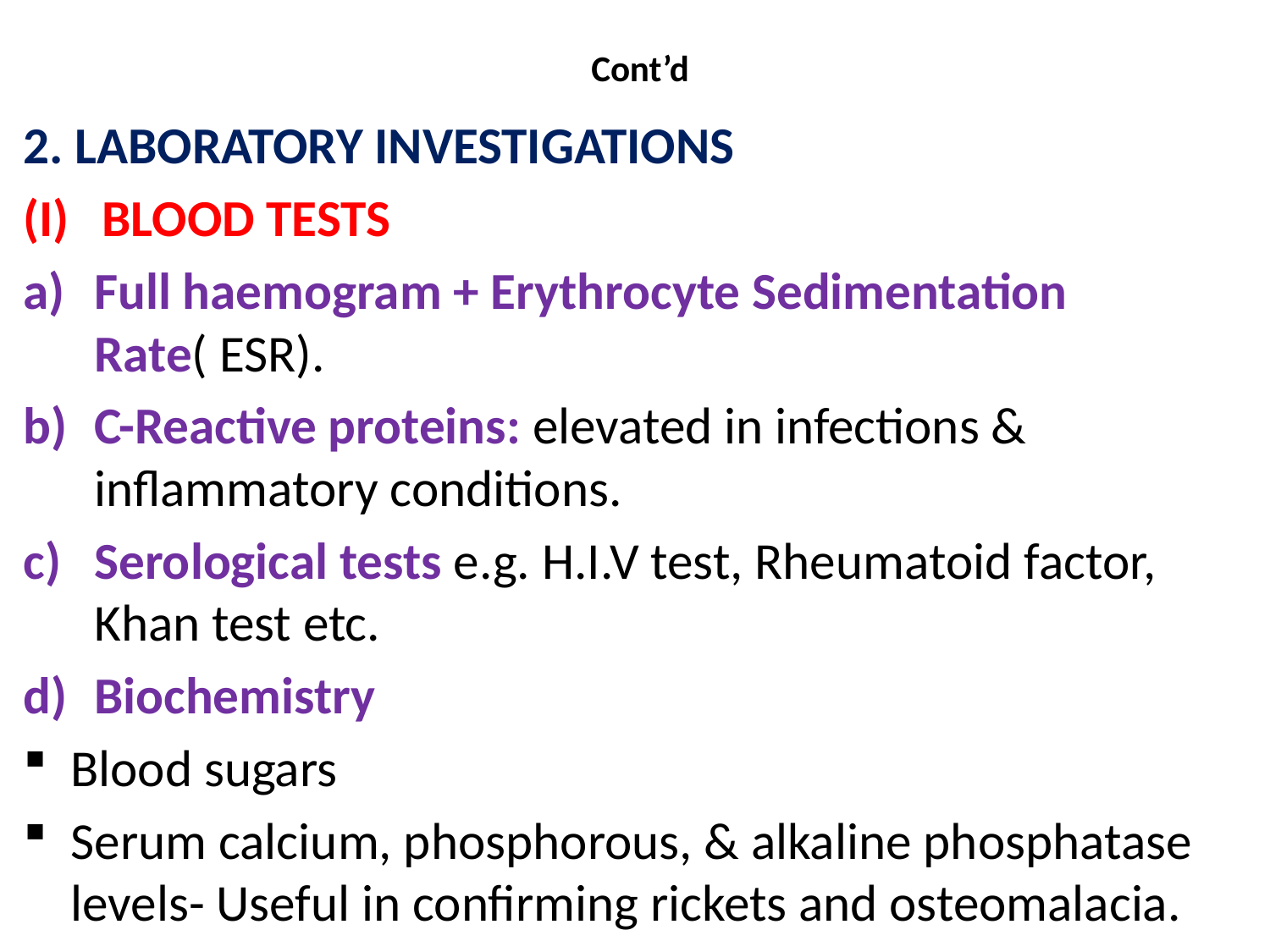

# Cont’d
2. LABORATORY INVESTIGATIONS
BLOOD TESTS
Full haemogram + Erythrocyte Sedimentation Rate( ESR).
C-Reactive proteins: elevated in infections & inflammatory conditions.
Serological tests e.g. H.I.V test, Rheumatoid factor, Khan test etc.
Biochemistry
Blood sugars
Serum calcium, phosphorous, & alkaline phosphatase levels- Useful in confirming rickets and osteomalacia.